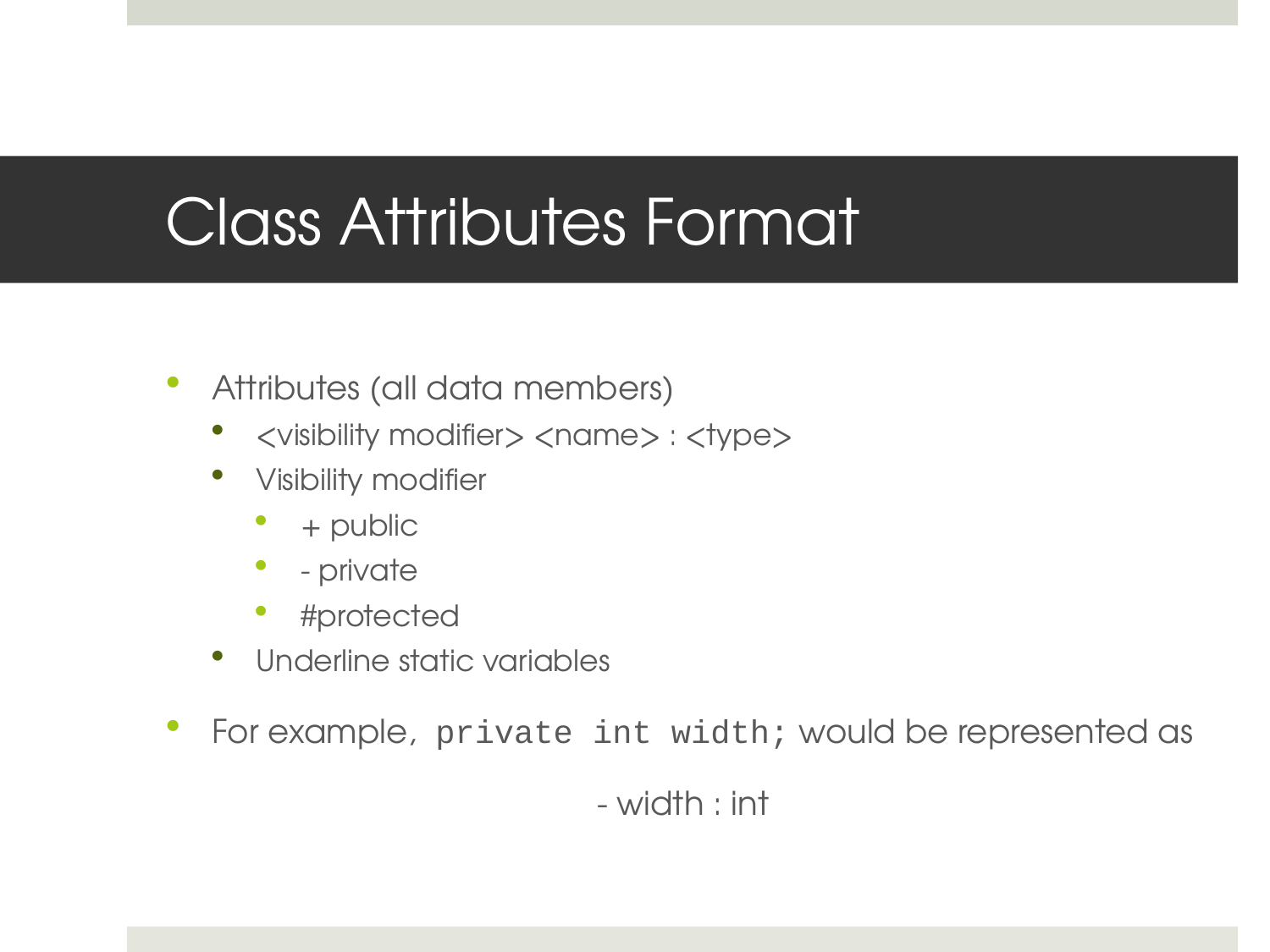

# Class Attributes Format
Attributes (all data members)
<visibility modifier> <name> : <type>
Visibility modifier
+ public
- private
#protected
Underline static variables
For example,  private int width; would be represented as
- width : int